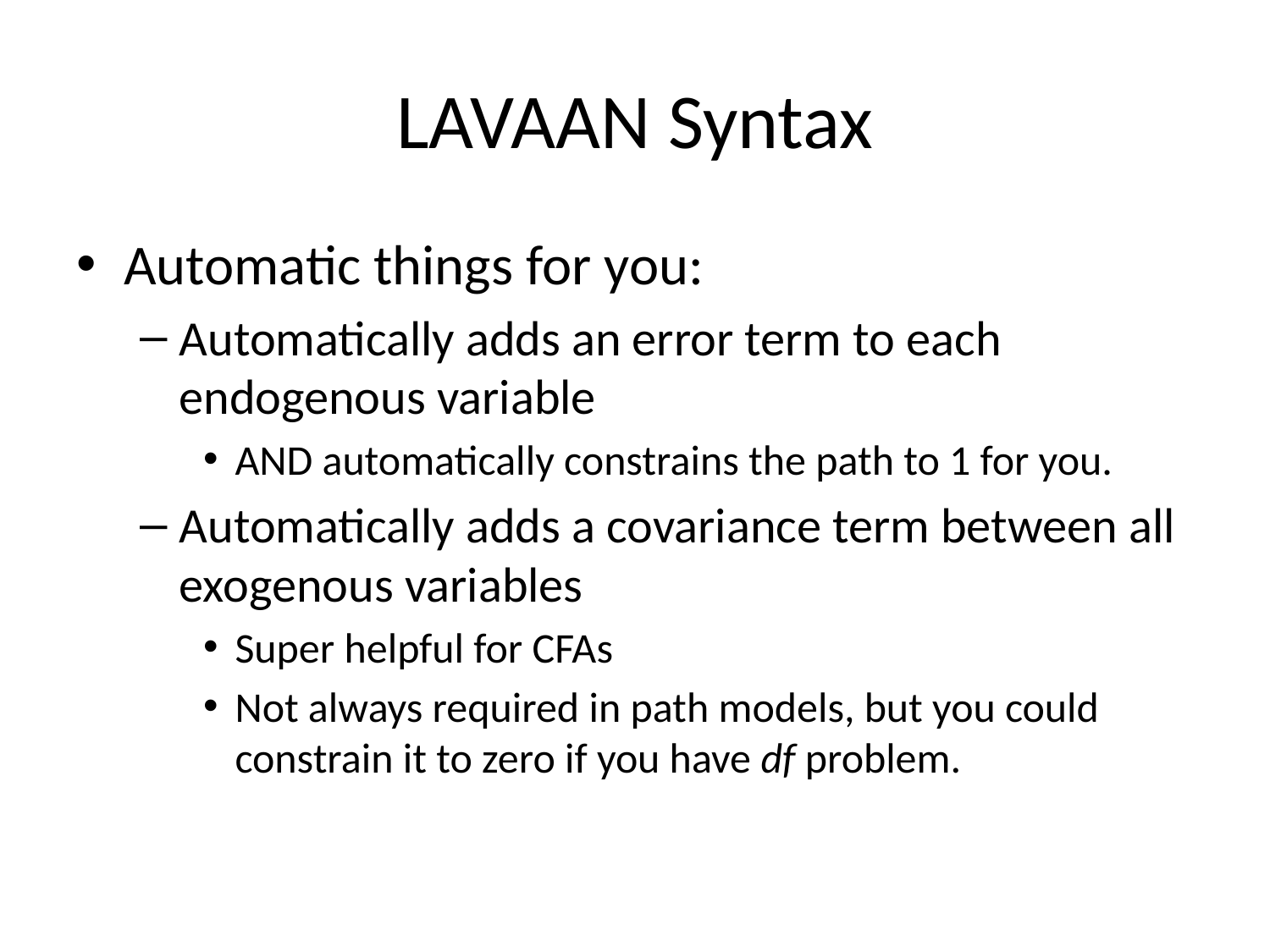

# LAVAAN Syntax
Automatic things for you:
Automatically adds an error term to each endogenous variable
AND automatically constrains the path to 1 for you.
Automatically adds a covariance term between all exogenous variables
Super helpful for CFAs
Not always required in path models, but you could constrain it to zero if you have df problem.